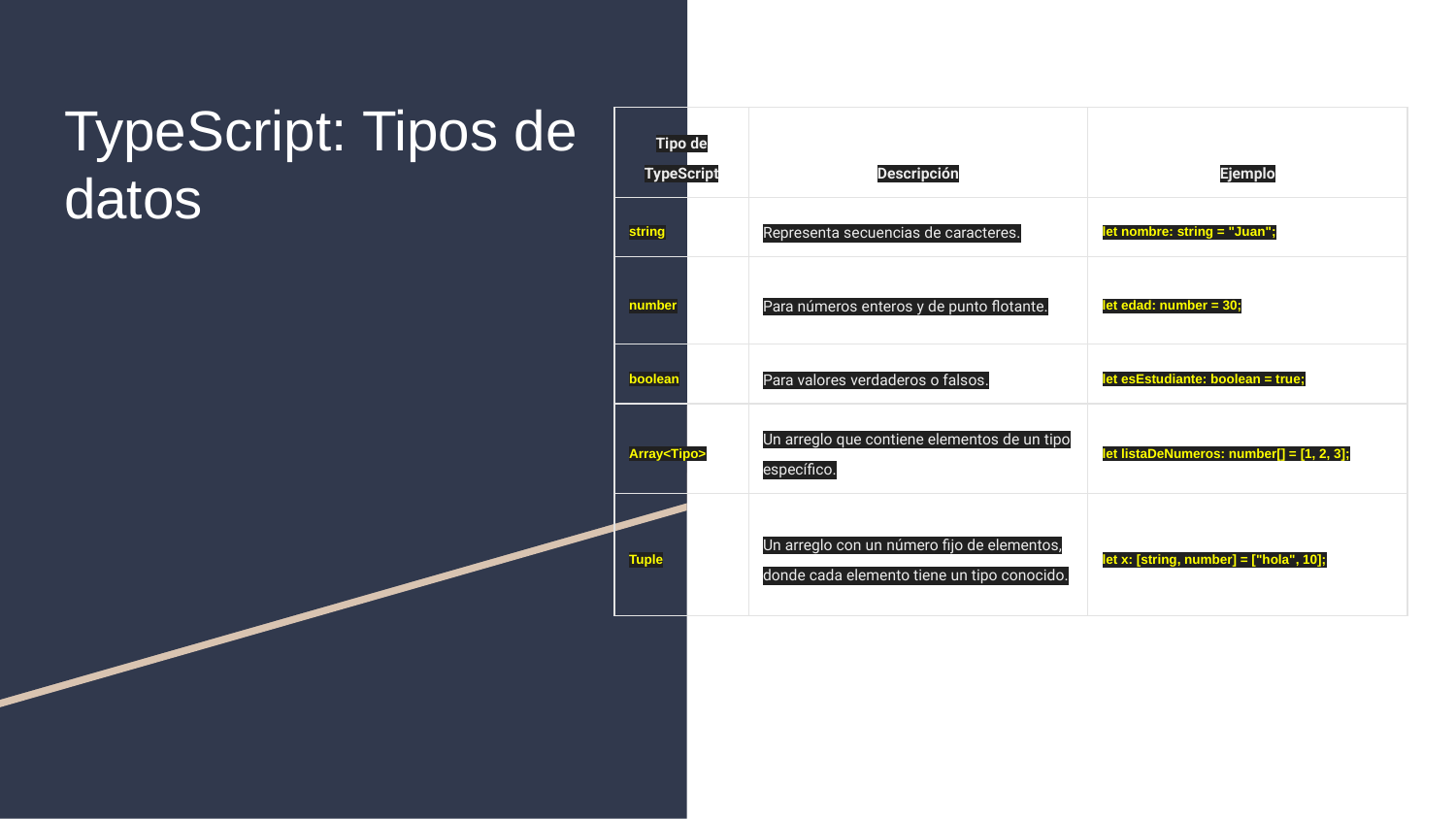

# TypeScript: Tipos de datos
| Tipo de TypeScript | Descripción | Ejemplo |
| --- | --- | --- |
| string | Representa secuencias de caracteres. | let nombre: string = "Juan"; |
| number | Para números enteros y de punto flotante. | let edad: number = 30; |
| boolean | Para valores verdaderos o falsos. | let esEstudiante: boolean = true; |
| Array<Tipo> | Un arreglo que contiene elementos de un tipo específico. | let listaDeNumeros: number[] = [1, 2, 3]; |
| Tuple | Un arreglo con un número fijo de elementos, donde cada elemento tiene un tipo conocido. | let x: [string, number] = ["hola", 10]; |